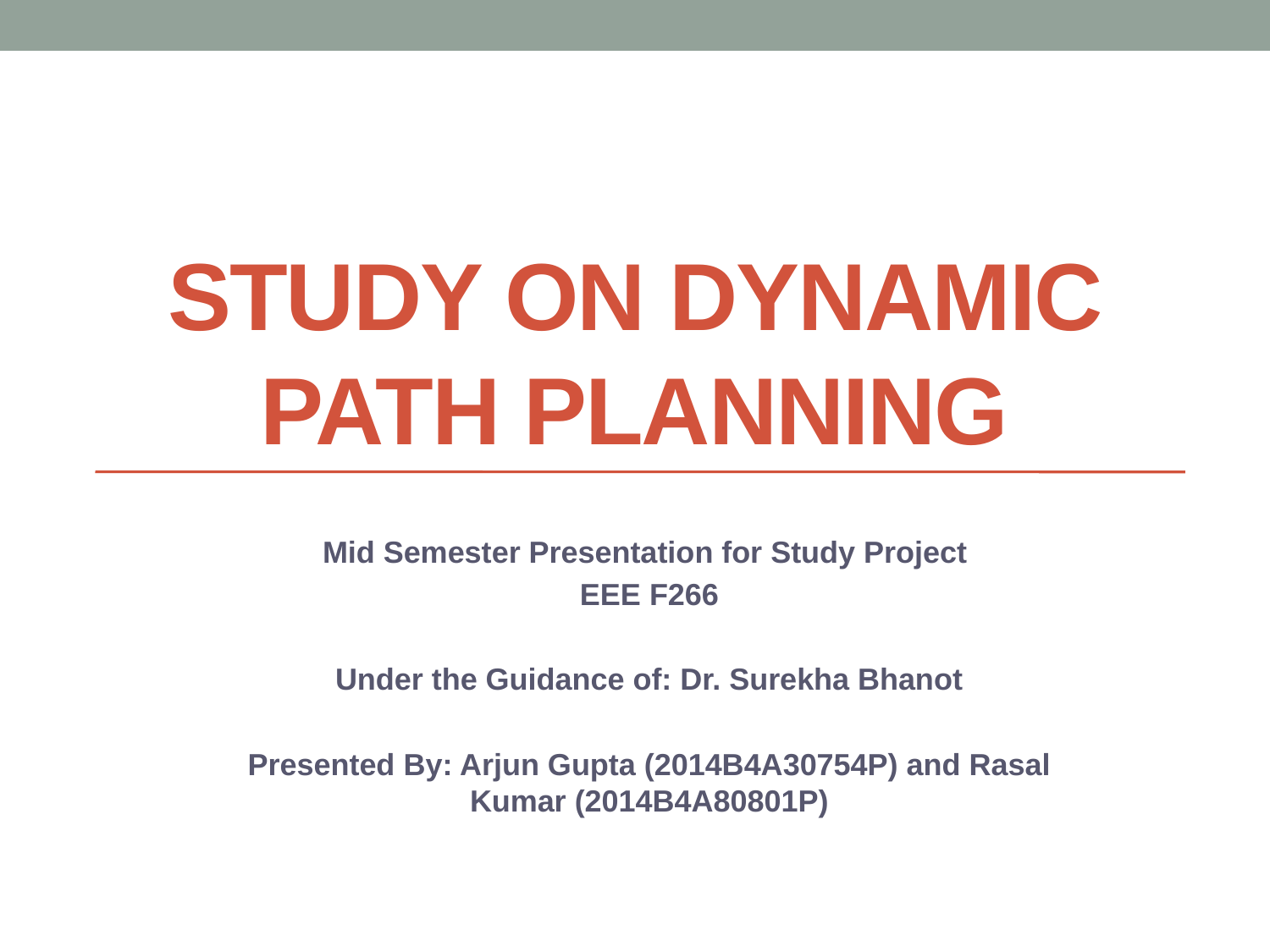

# STUDY ON DYNAMIC PATH PLANNING
Mid Semester Presentation for Study Project
EEE F266

Under the Guidance of: Dr. Surekha Bhanot

Presented By: Arjun Gupta (2014B4A30754P) and Rasal Kumar (2014B4A80801P)